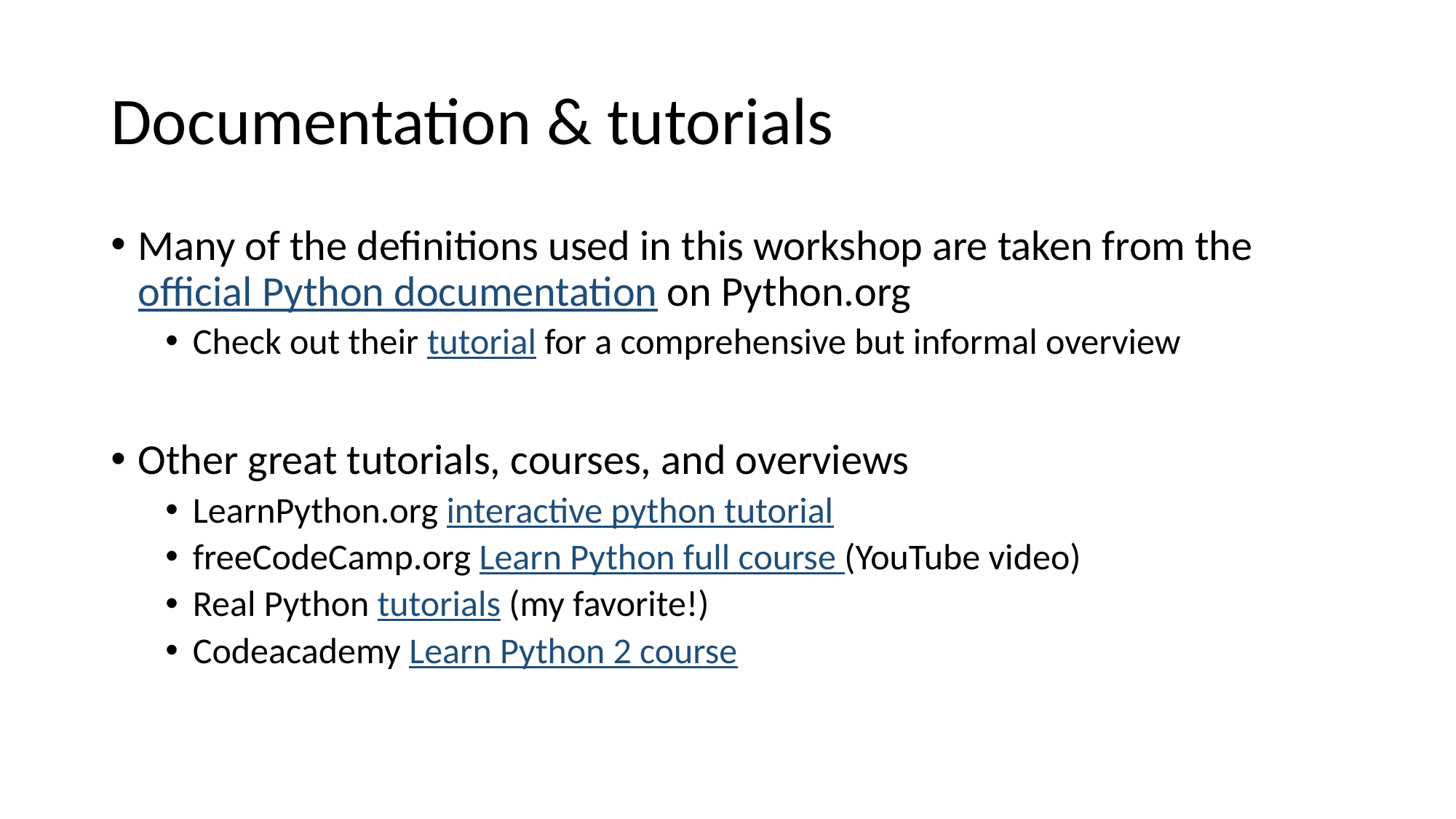

# Documentation & tutorials
Many of the definitions used in this workshop are taken from the official Python documentation on Python.org
Check out their tutorial for a comprehensive but informal overview

Other great tutorials, courses, and overviews
LearnPython.org interactive python tutorial
freeCodeCamp.org Learn Python full course (YouTube video)
Real Python tutorials (my favorite!)
Codeacademy Learn Python 2 course